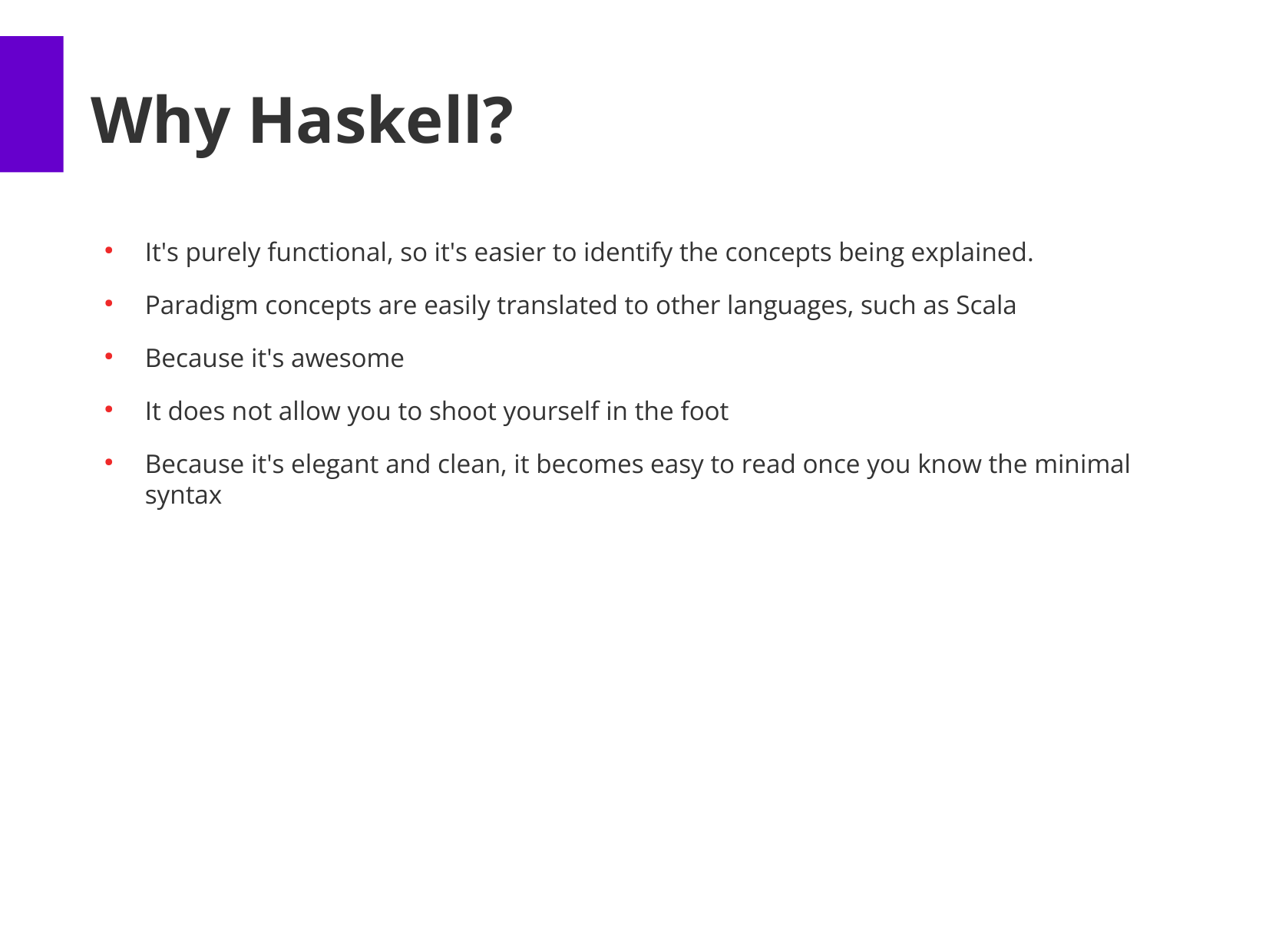

Why Haskell?
It's purely functional, so it's easier to identify the concepts being explained.
Paradigm concepts are easily translated to other languages, such as Scala
Because it's awesome
It does not allow you to shoot yourself in the foot
Because it's elegant and clean, it becomes easy to read once you know the minimal syntax